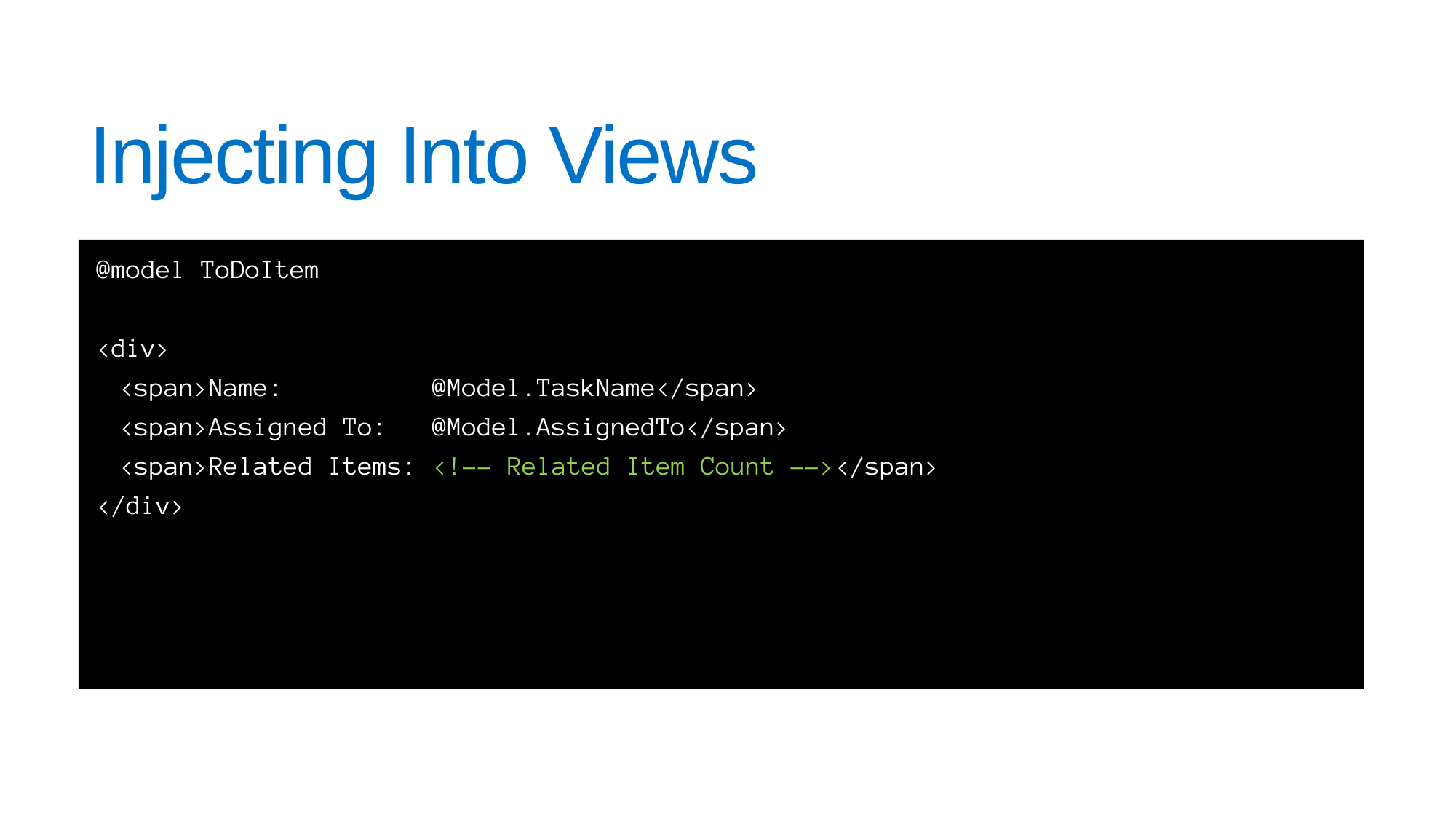

# Injecting Into Views
@model ToDoItem

<div>
<span>Name:          @Model.TaskName</span>
<span>Assigned To:   @Model.AssignedTo</span>
<span>Related Items: <!-- Related Item Count --></span>
</div>